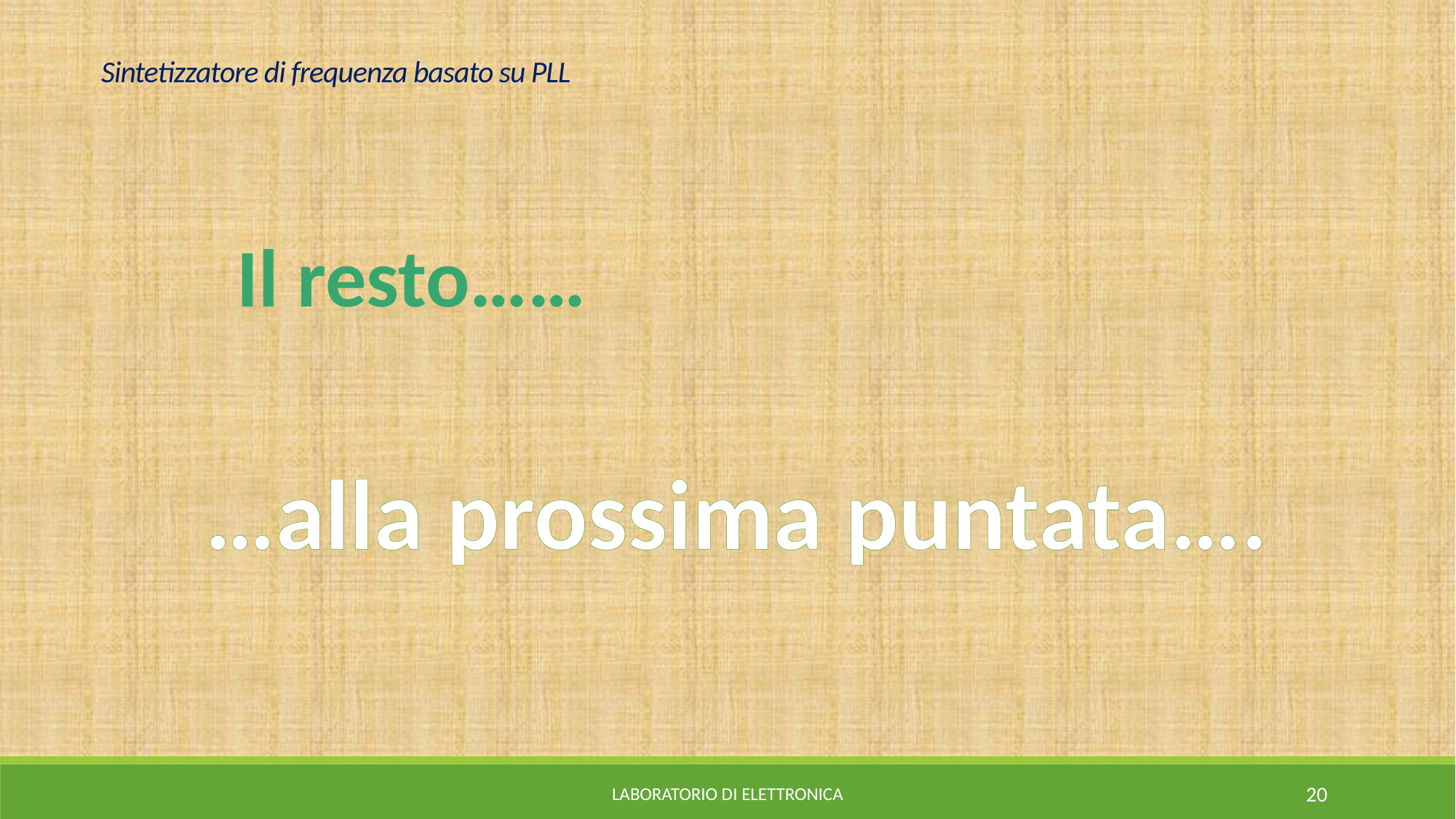

Sintetizzatore di frequenza basato su PLL
Il resto……
…alla prossima puntata….
Laboratorio di Elettronica
20